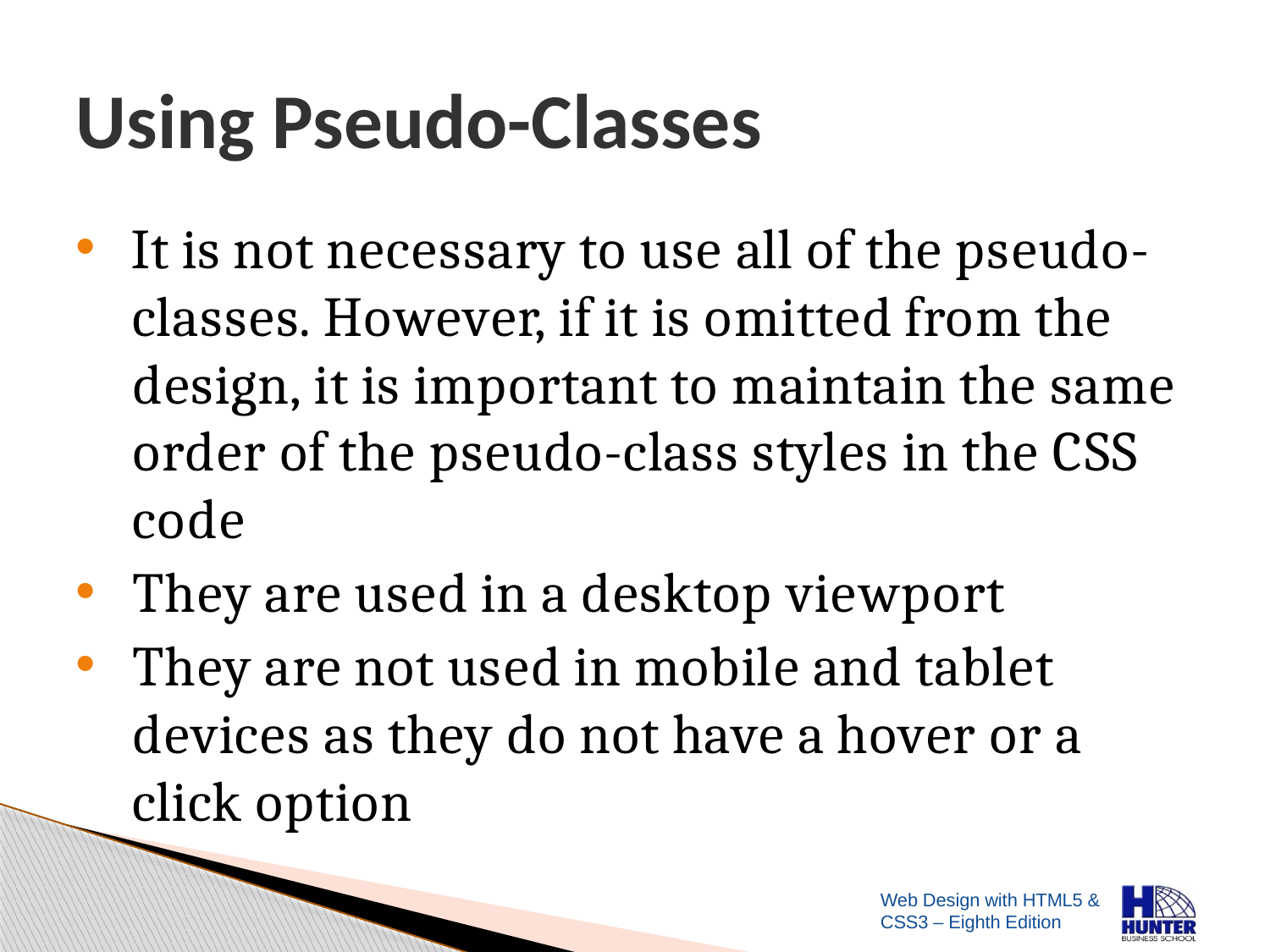

# Using Pseudo-Classes
It is not necessary to use all of the pseudo-classes. However, if it is omitted from the design, it is important to maintain the same order of the pseudo-class styles in the CSS code
They are used in a desktop viewport
They are not used in mobile and tablet devices as they do not have a hover or a click option